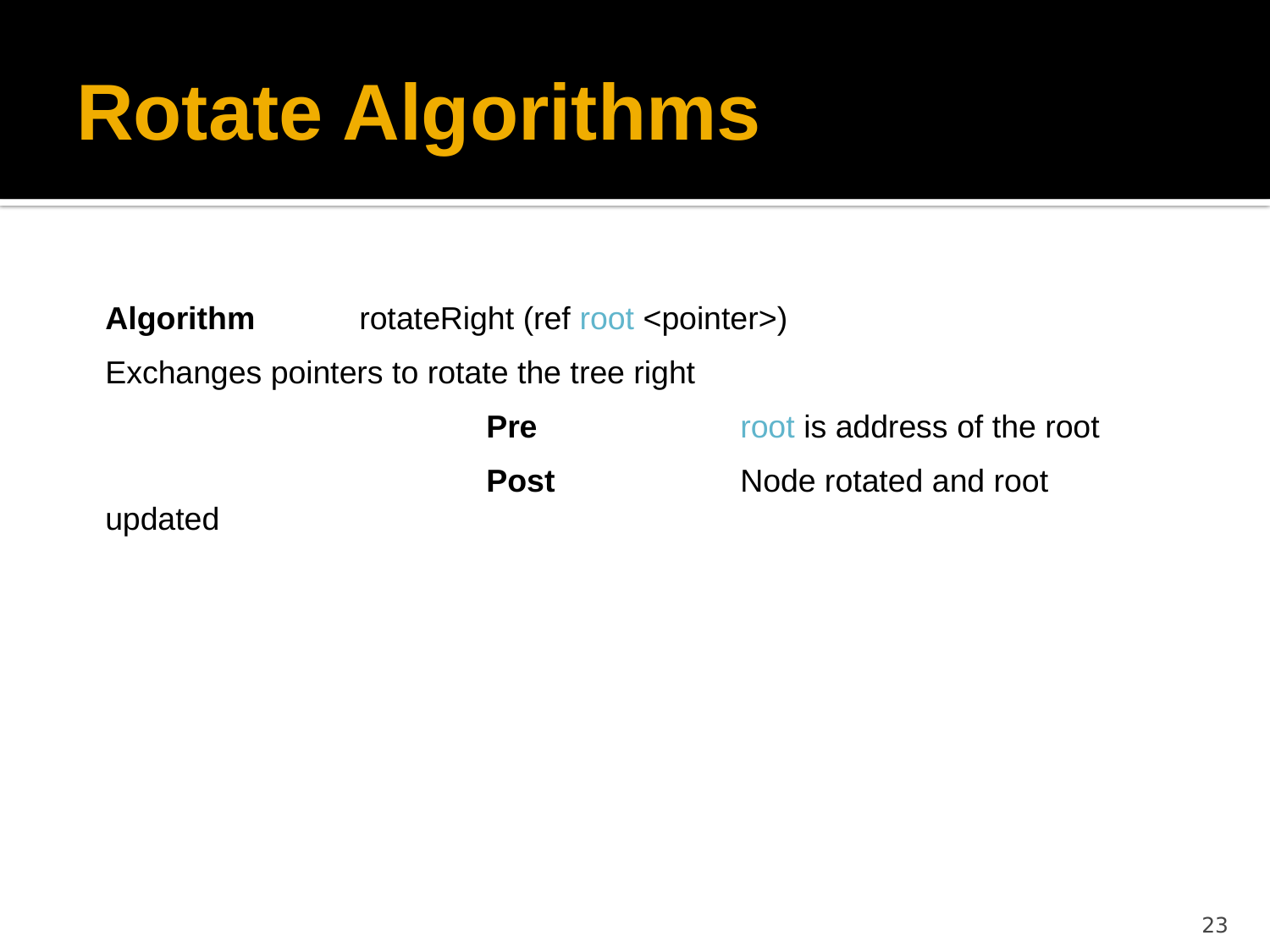

# Rotate Algorithms
Algorithm 	rotateRight (ref root <pointer>)
Exchanges pointers to rotate the tree right
			Pre		root is address of the root
			Post		Node rotated and root updated

23